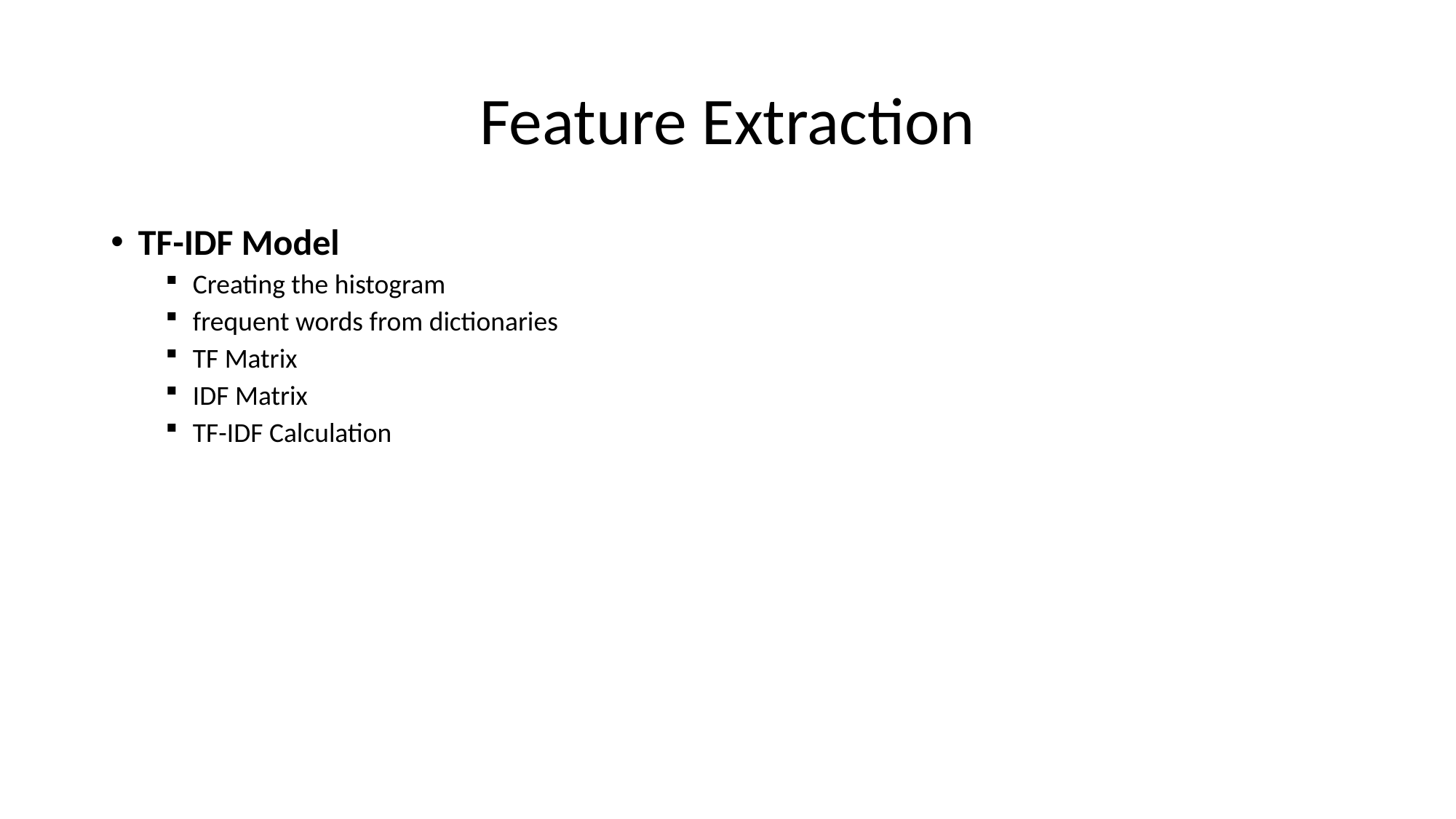

# Feature Extraction
TF-IDF Model
Creating the histogram
frequent words from dictionaries
TF Matrix
IDF Matrix
TF-IDF Calculation